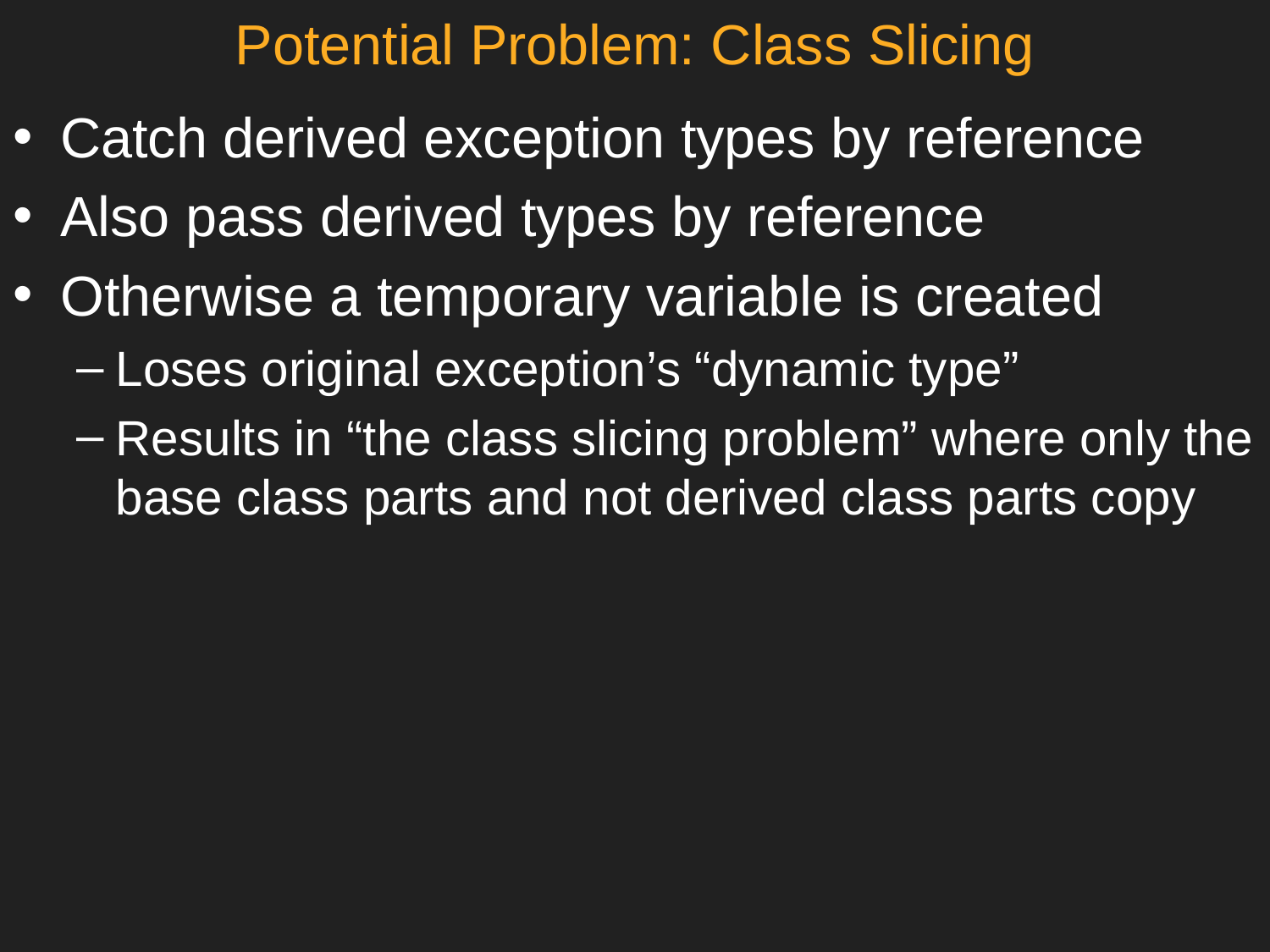

# Potential Problem: Class Slicing
Catch derived exception types by reference
Also pass derived types by reference
Otherwise a temporary variable is created
Loses original exception’s “dynamic type”
Results in “the class slicing problem” where only the base class parts and not derived class parts copy